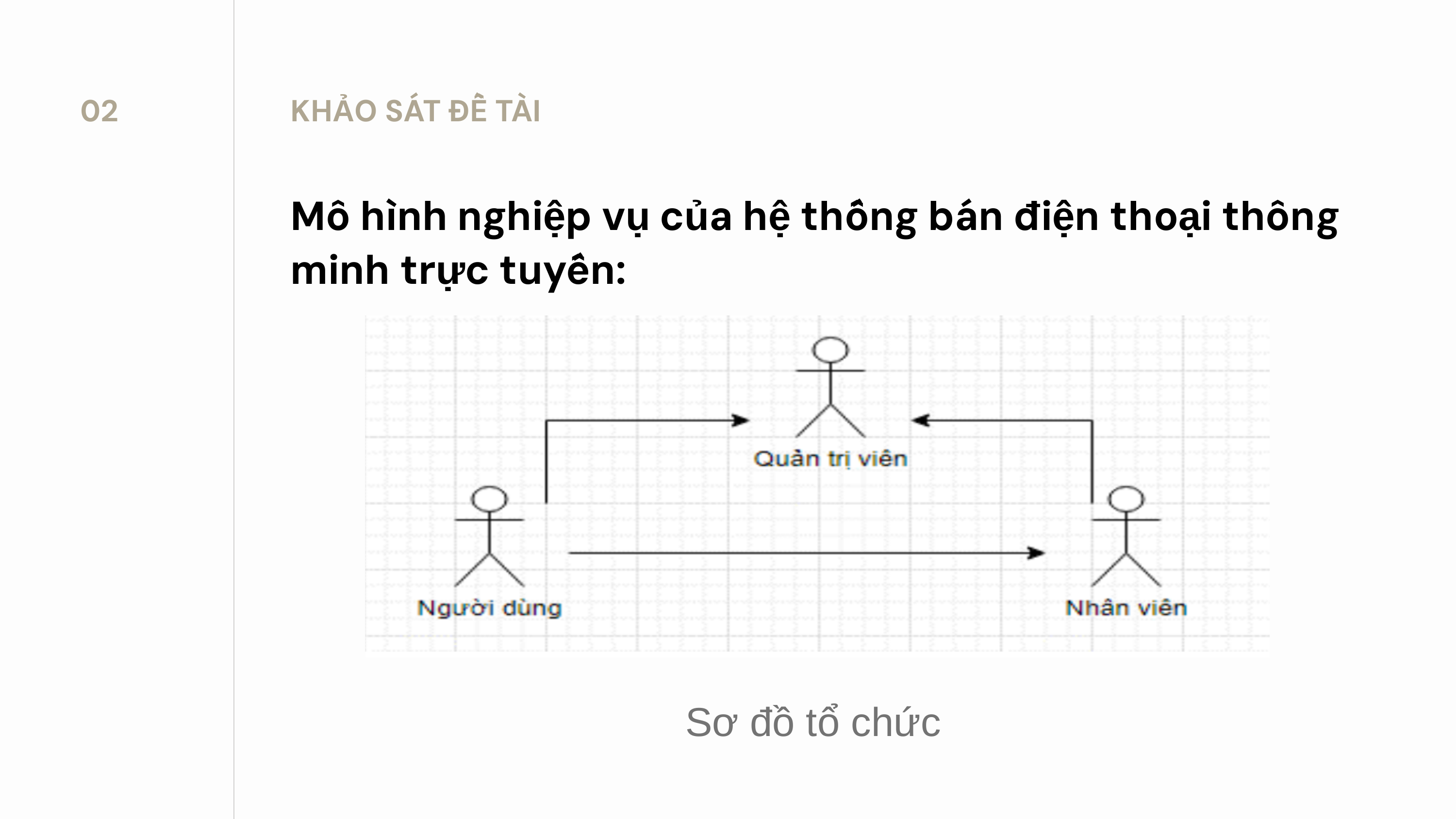

02
KHẢO SÁT ĐỀ TÀI
Mô hình nghiệp vụ của hệ thống bán điện thoại thông minh trực tuyến:

Sơ đồ tổ chức